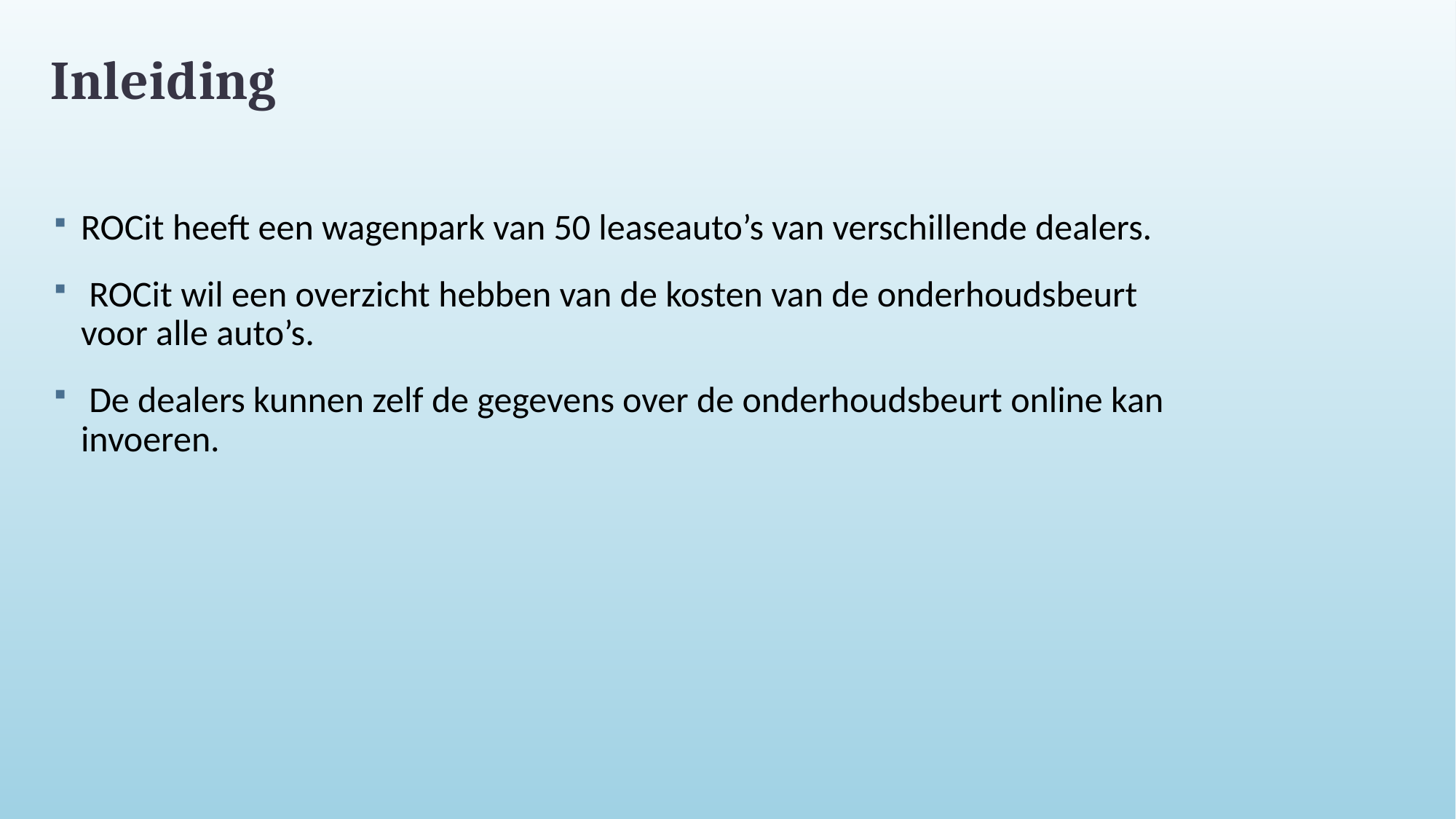

# Inleiding
ROCit heeft een wagenpark van 50 leaseauto’s van verschillende dealers.
 ROCit wil een overzicht hebben van de kosten van de onderhoudsbeurt voor alle auto’s.
 De dealers kunnen zelf de gegevens over de onderhoudsbeurt online kan invoeren.